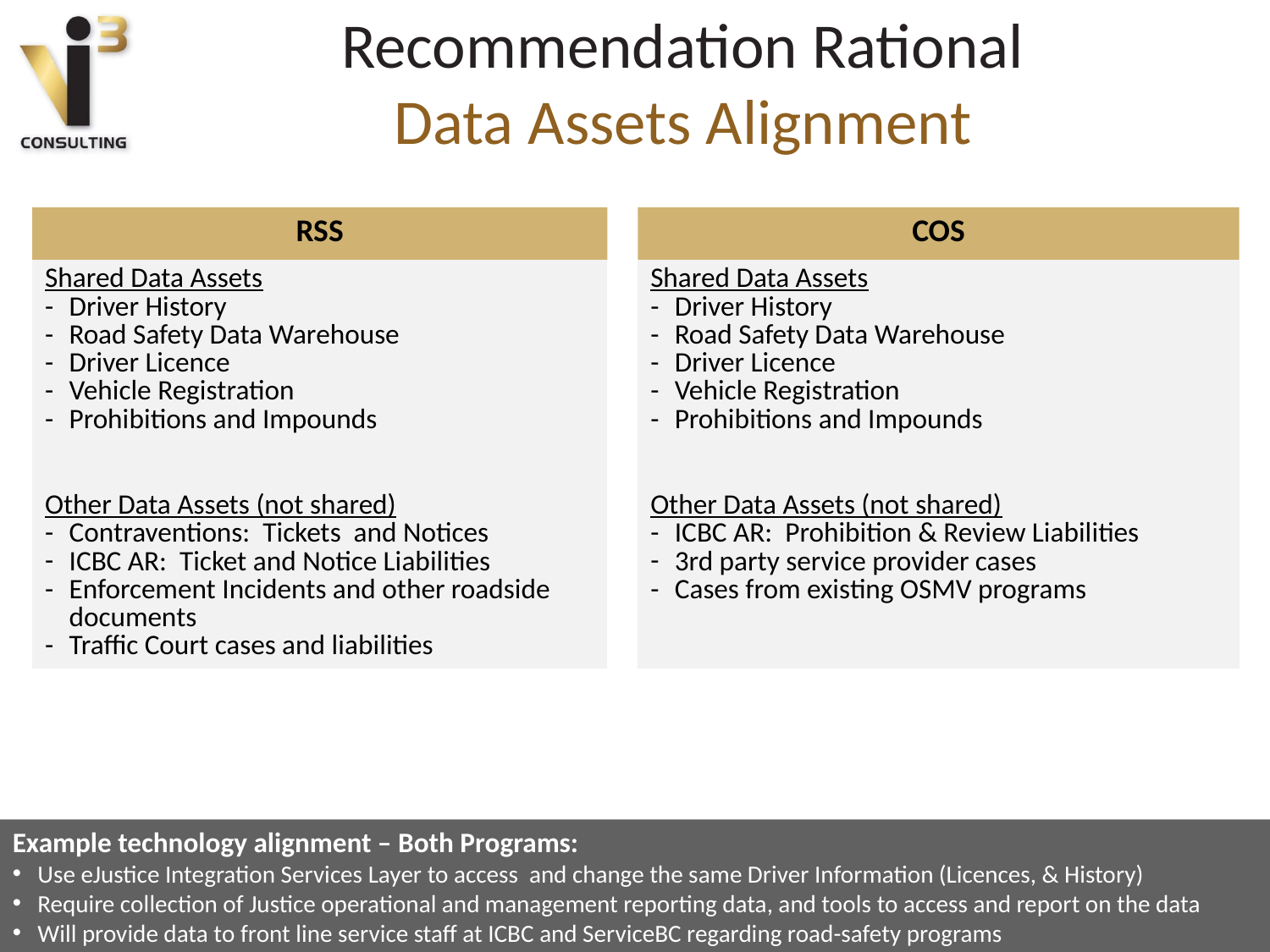

# Recommendation Rational Data Assets Alignment
| RSS |  | COS |
| --- | --- | --- |
| Shared Data Assets Driver History Road Safety Data Warehouse Driver Licence Vehicle Registration Prohibitions and Impounds |  | Shared Data Assets Driver History Road Safety Data Warehouse Driver Licence Vehicle Registration Prohibitions and Impounds |
| Other Data Assets (not shared) Contraventions: Tickets and Notices ICBC AR: Ticket and Notice Liabilities Enforcement Incidents and other roadside documents Traffic Court cases and liabilities |  | Other Data Assets (not shared) ICBC AR: Prohibition & Review Liabilities 3rd party service provider cases Cases from existing OSMV programs |
Example technology alignment – Both Programs:
Use eJustice Integration Services Layer to access  and change the same Driver Information (Licences, & History)
Require collection of Justice operational and management reporting data, and tools to access and report on the data
Will provide data to front line service staff at ICBC and ServiceBC regarding road-safety programs